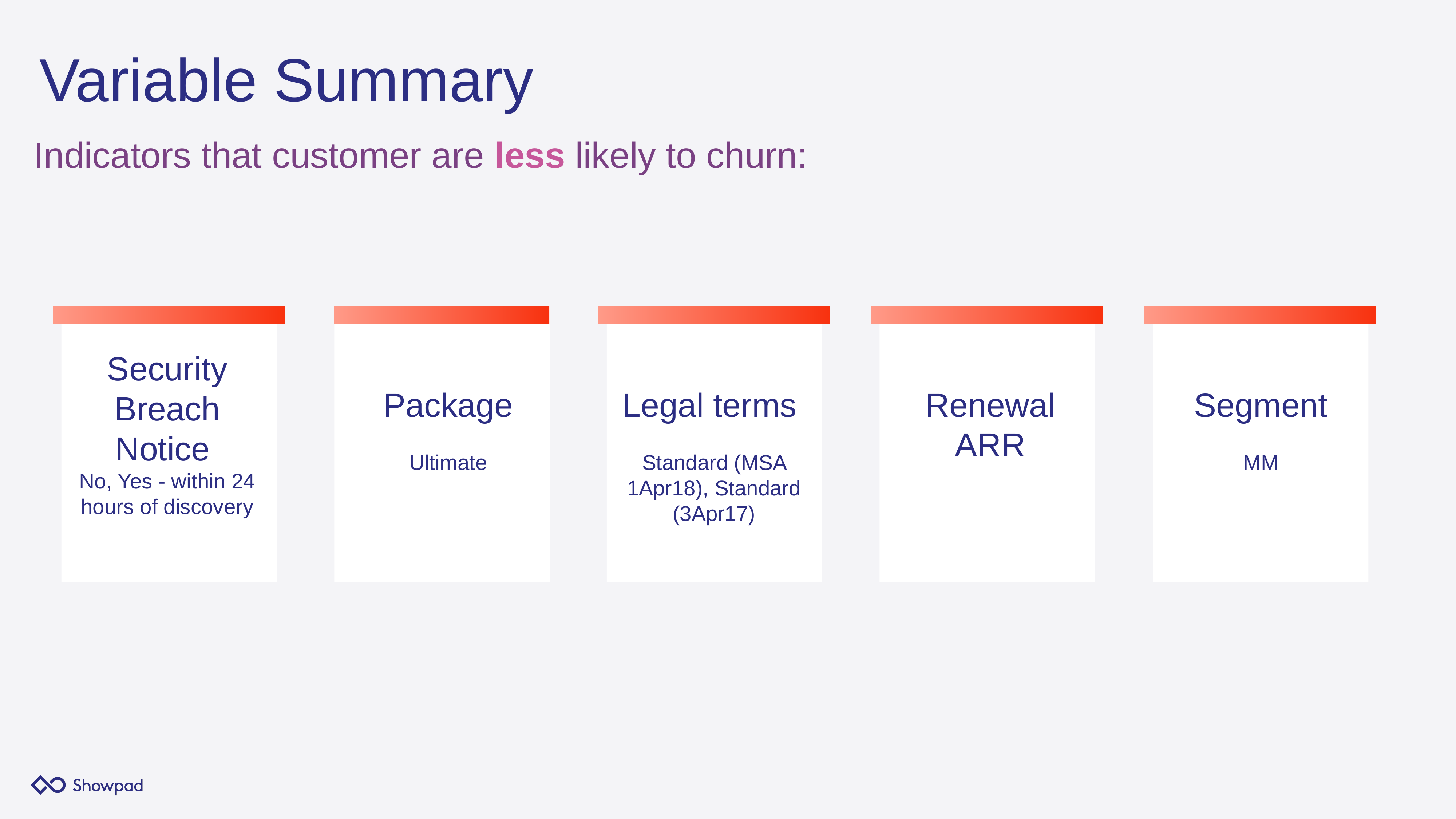

# Variable Summary
Indicators that customer are less likely to churn:

Security Breach Notice
No, Yes - within 24 hours of discovery
Legal terms

Standard (MSA 1Apr18), Standard (3Apr17)
Renewal ARR
Segment

MM

Package

Ultimate